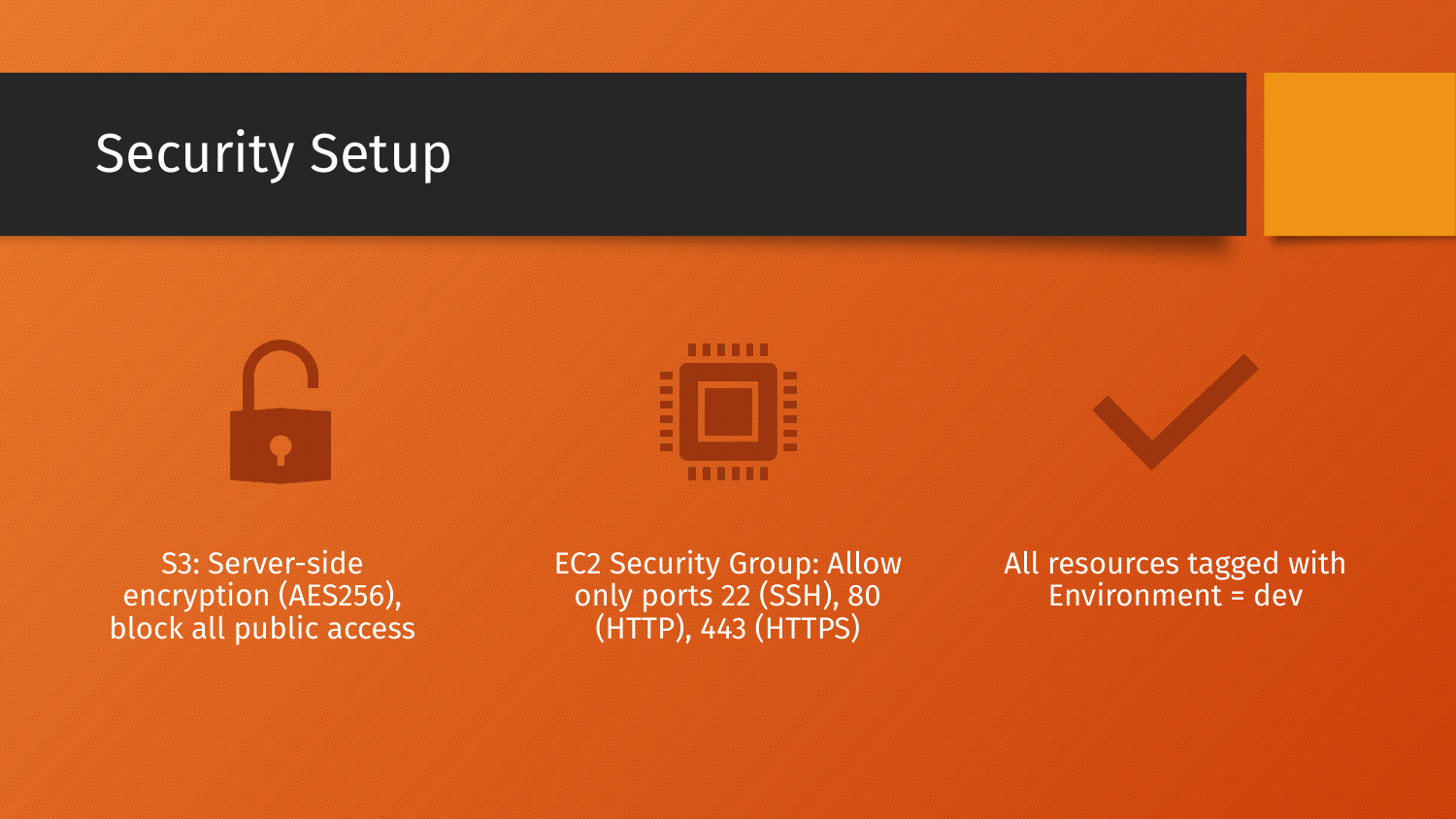

# Security Setup
S3: Server-side encryption (AES256), block all public access
EC2 Security Group: Allow only ports 22 (SSH), 80 (HTTP), 443 (HTTPS)
All resources tagged with Environment = dev